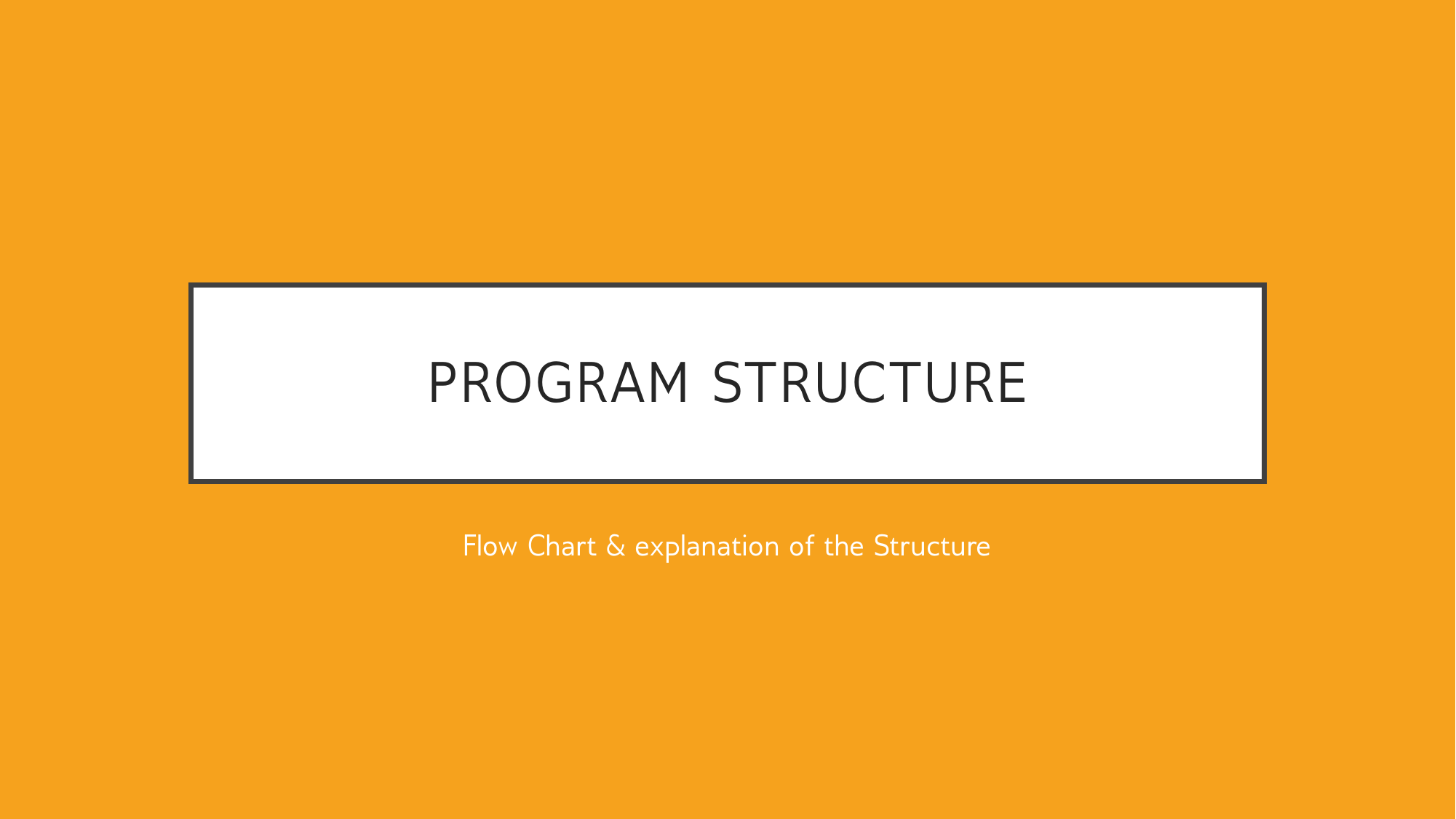

# Program Structure
Flow Chart & explanation of the Structure